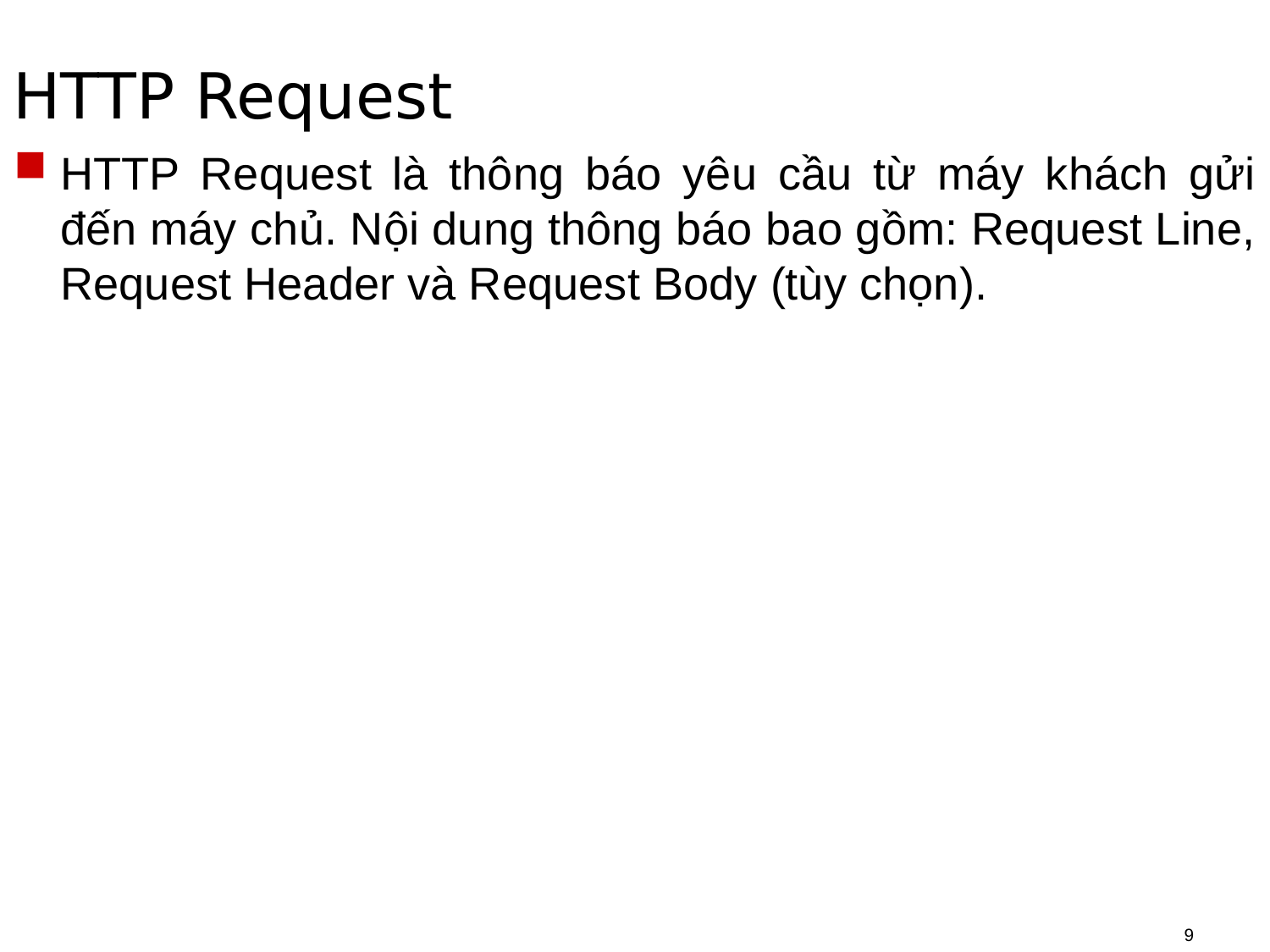

# HTTP Request
HTTP Request là thông báo yêu cầu từ máy khách gửi đến máy chủ. Nội dung thông báo bao gồm: Request Line, Request Header và Request Body (tùy chọn).
9